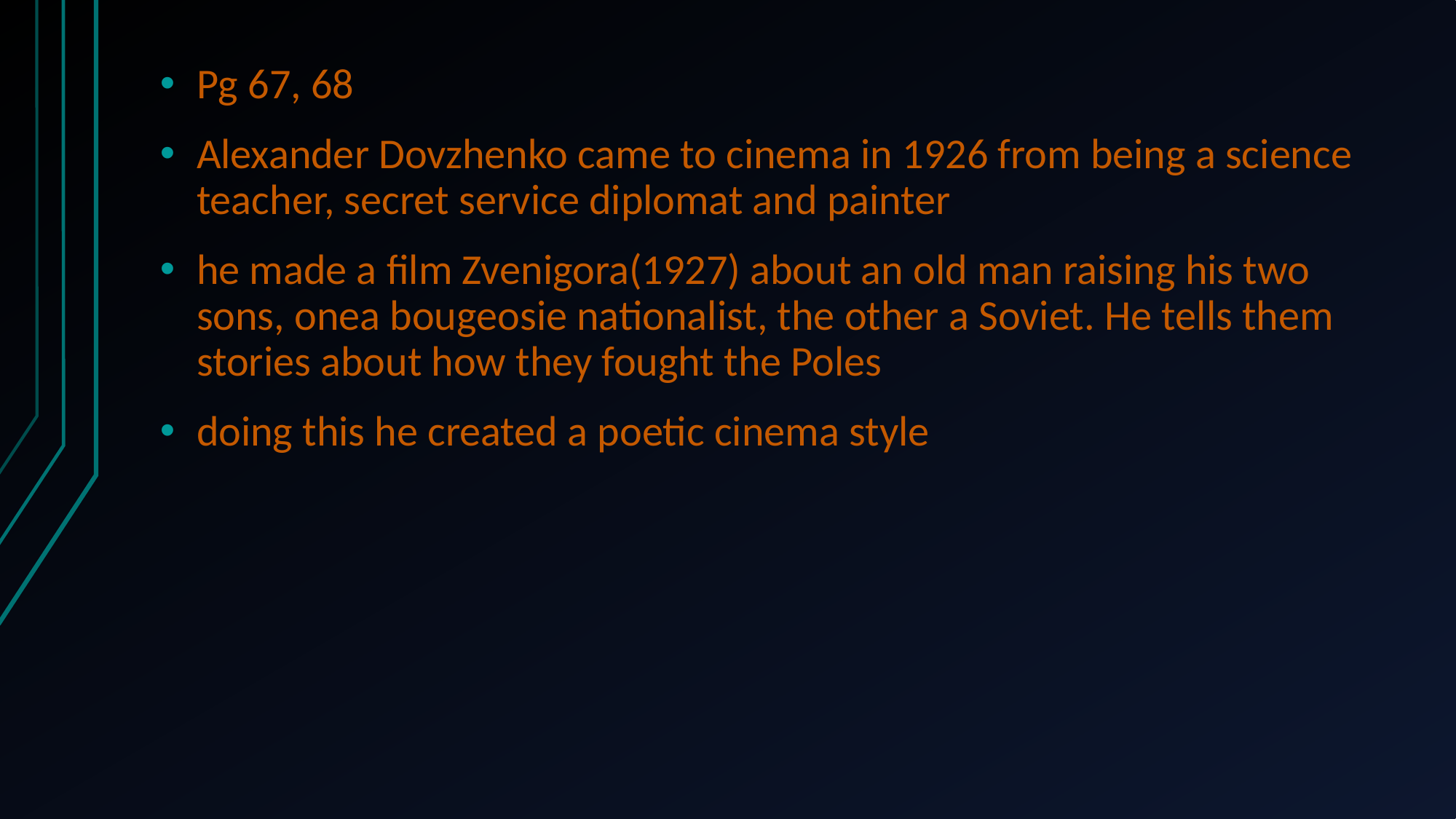

Pg 67, 68
Alexander Dovzhenko came to cinema in 1926 from being a science teacher, secret service diplomat and painter
he made a film Zvenigora(1927) about an old man raising his two sons, onea bougeosie nationalist, the other a Soviet. He tells them stories about how they fought the Poles
doing this he created a poetic cinema style